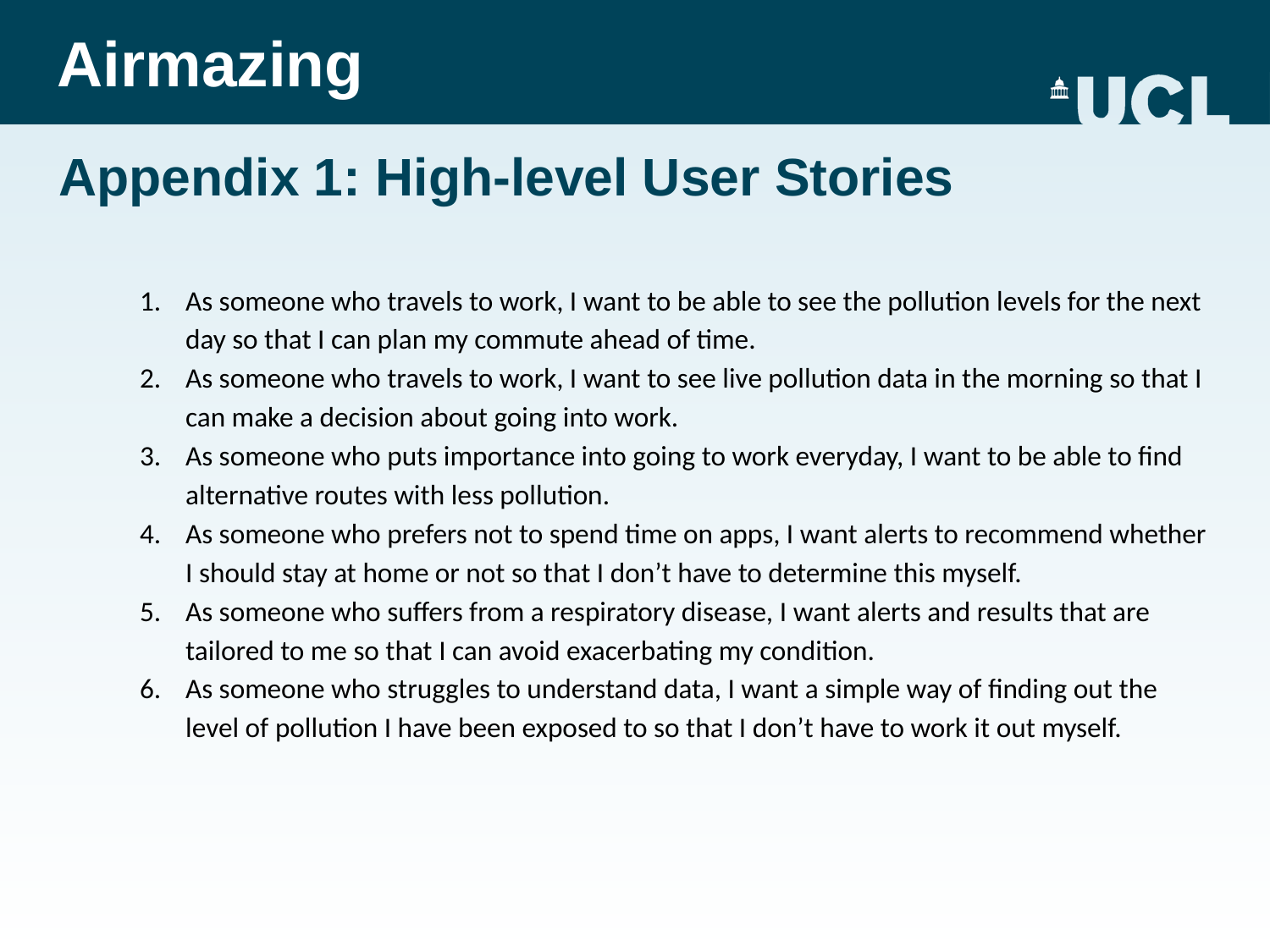

Airmazing
# Appendix 1: High-level User Stories

As someone who travels to work, I want to be able to see the pollution levels for the next day so that I can plan my commute ahead of time.
As someone who travels to work, I want to see live pollution data in the morning so that I can make a decision about going into work.
As someone who puts importance into going to work everyday, I want to be able to find alternative routes with less pollution.
As someone who prefers not to spend time on apps, I want alerts to recommend whether I should stay at home or not so that I don’t have to determine this myself.
As someone who suffers from a respiratory disease, I want alerts and results that are tailored to me so that I can avoid exacerbating my condition.
As someone who struggles to understand data, I want a simple way of finding out the level of pollution I have been exposed to so that I don’t have to work it out myself.